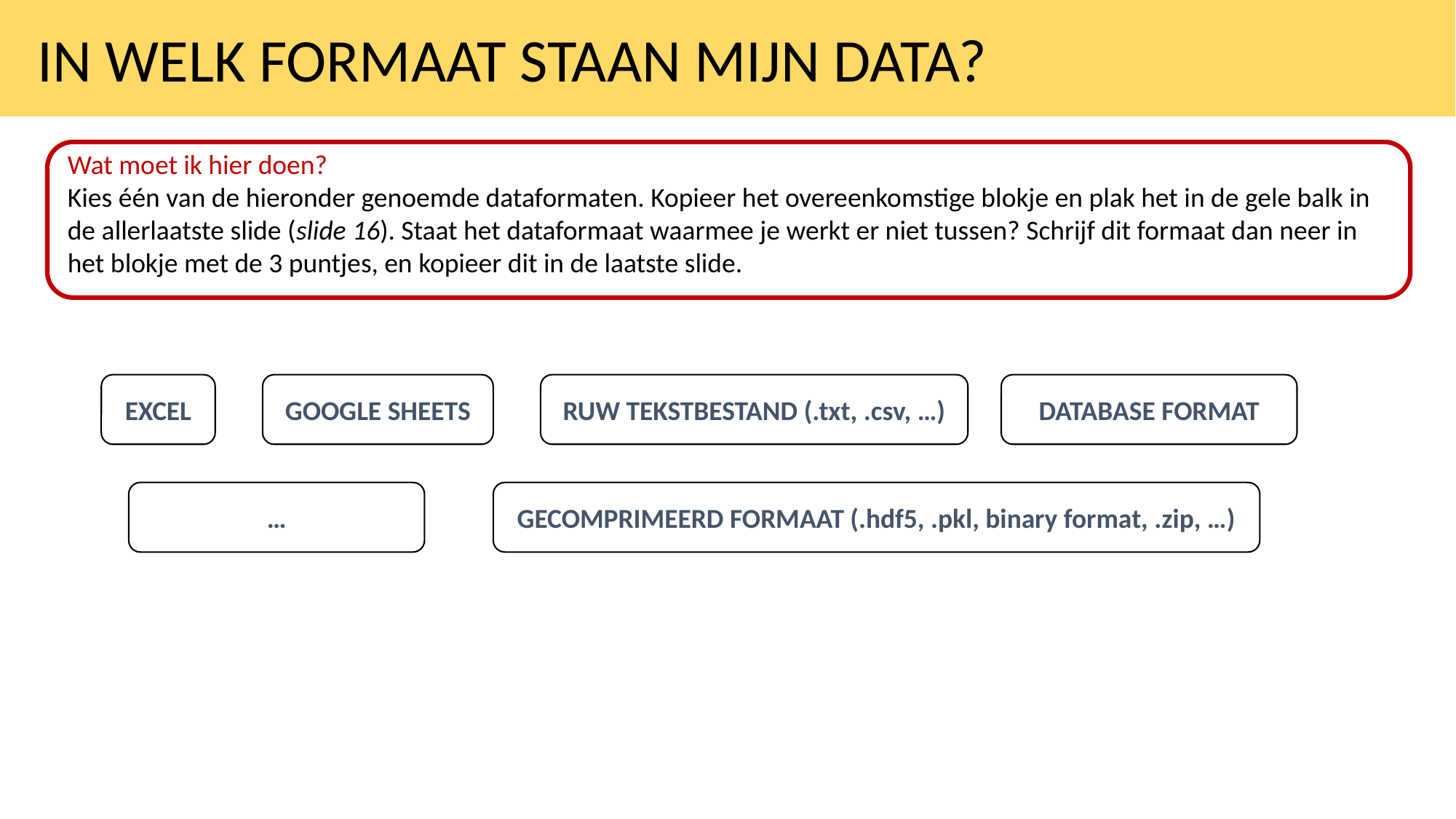

IN WELK FORMAAT STAAN MIJN DATA?

Wat moet ik hier doen?
Kies één van de hieronder genoemde dataformaten. Kopieer het overeenkomstige blokje en plak het in de gele balk in de allerlaatste slide (slide 16). Staat het dataformaat waarmee je werkt er niet tussen? Schrijf dit formaat dan neer in het blokje met de 3 puntjes, en kopieer dit in de laatste slide.
GOOGLE SHEETS
RUW TEKSTBESTAND (.txt, .csv, …)
DATABASE FORMAT
EXCEL
…
GECOMPRIMEERD FORMAAT (.hdf5, .pkl, binary format, .zip, …)